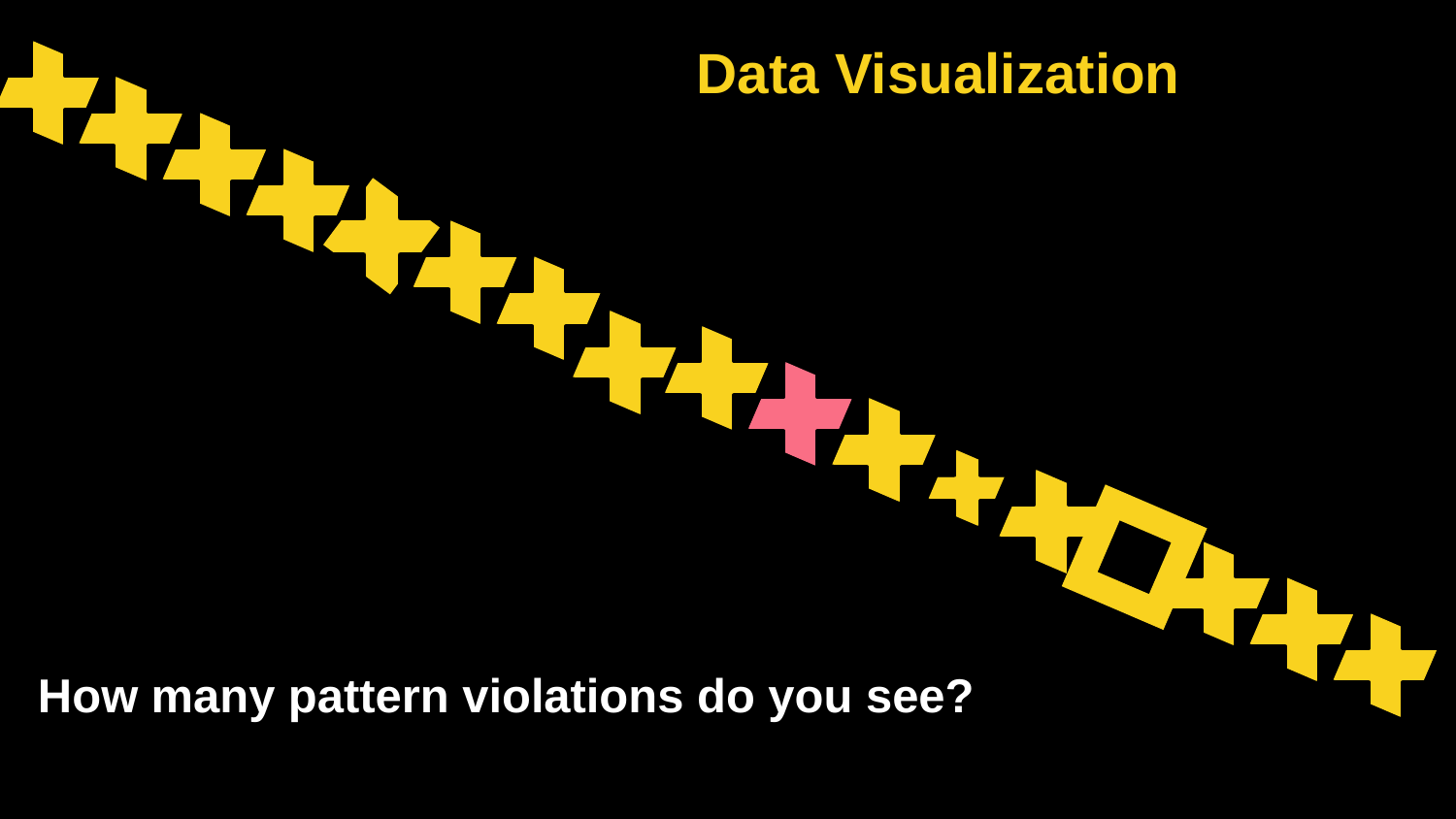

Data Visualization

How many pattern violations do you see?